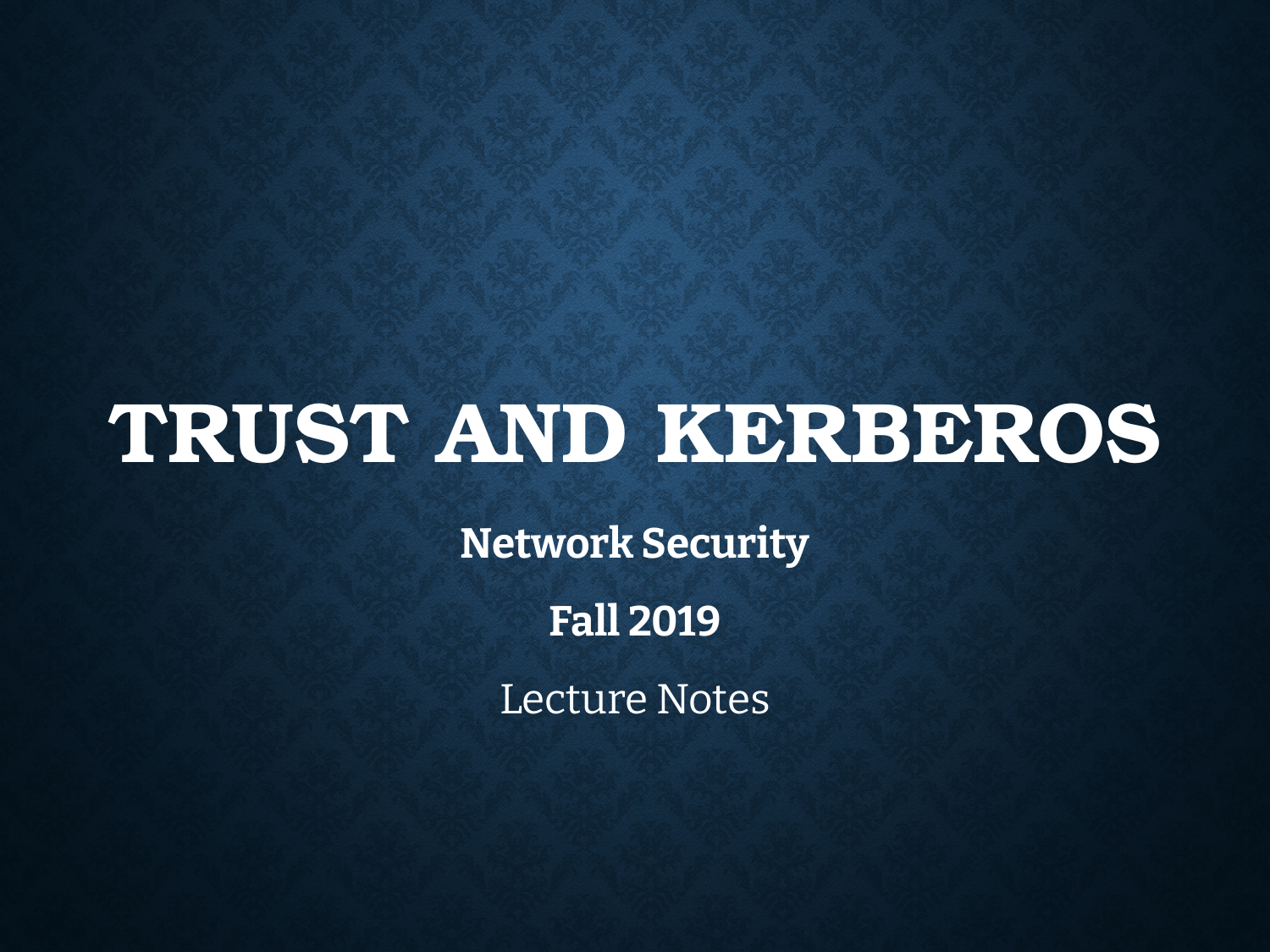

# Trust and Kerberos
Network Security
Fall 2019
Lecture Notes